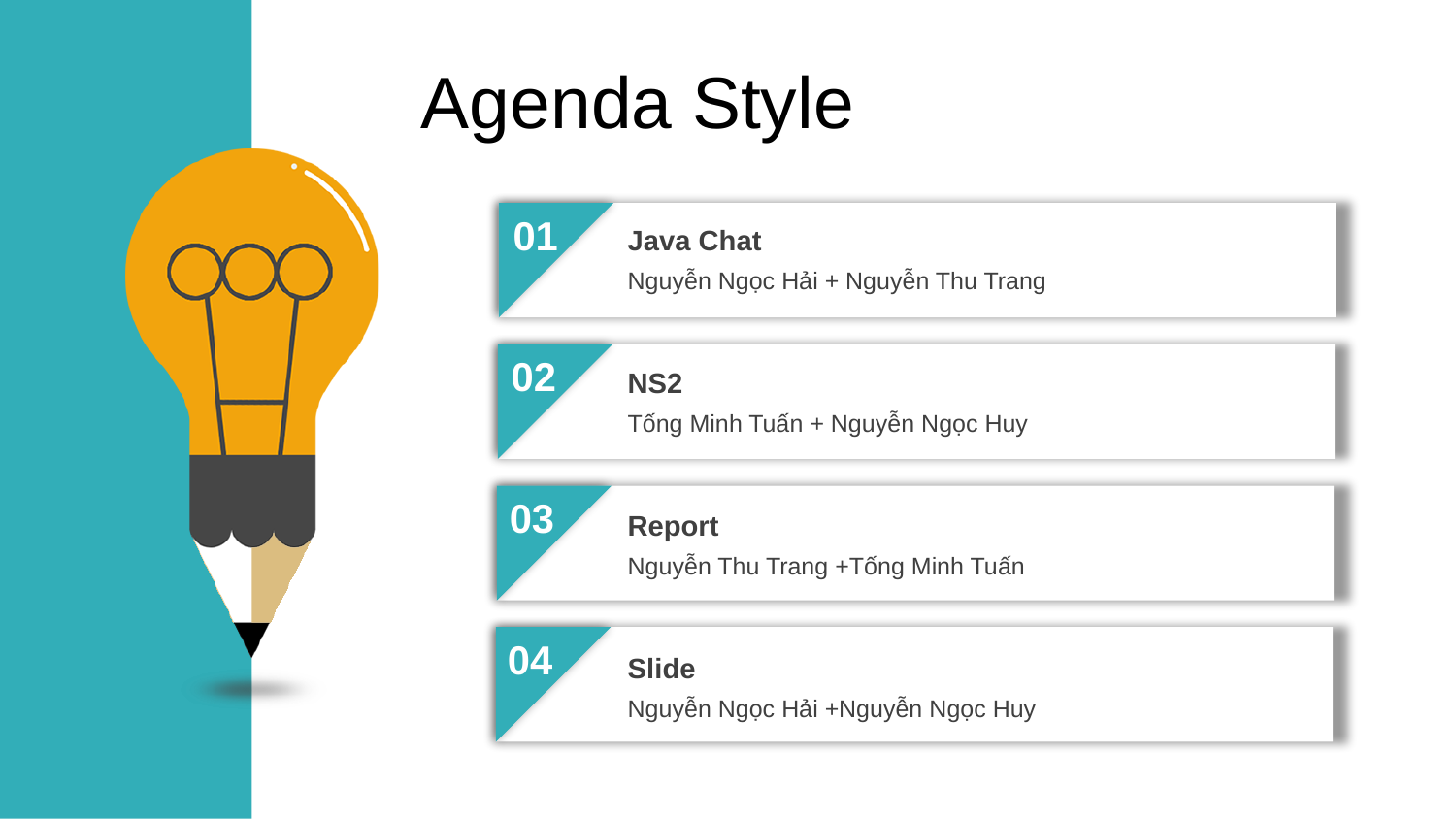

Agenda Style

01
Java Chat
Nguyễn Ngọc Hải + Nguyễn Thu Trang
02

NS2
Tống Minh Tuấn + Nguyễn Ngọc Huy
03

Report
Nguyễn Thu Trang +Tống Minh Tuấn

04
Slide
Nguyễn Ngọc Hải +Nguyễn Ngọc Huy